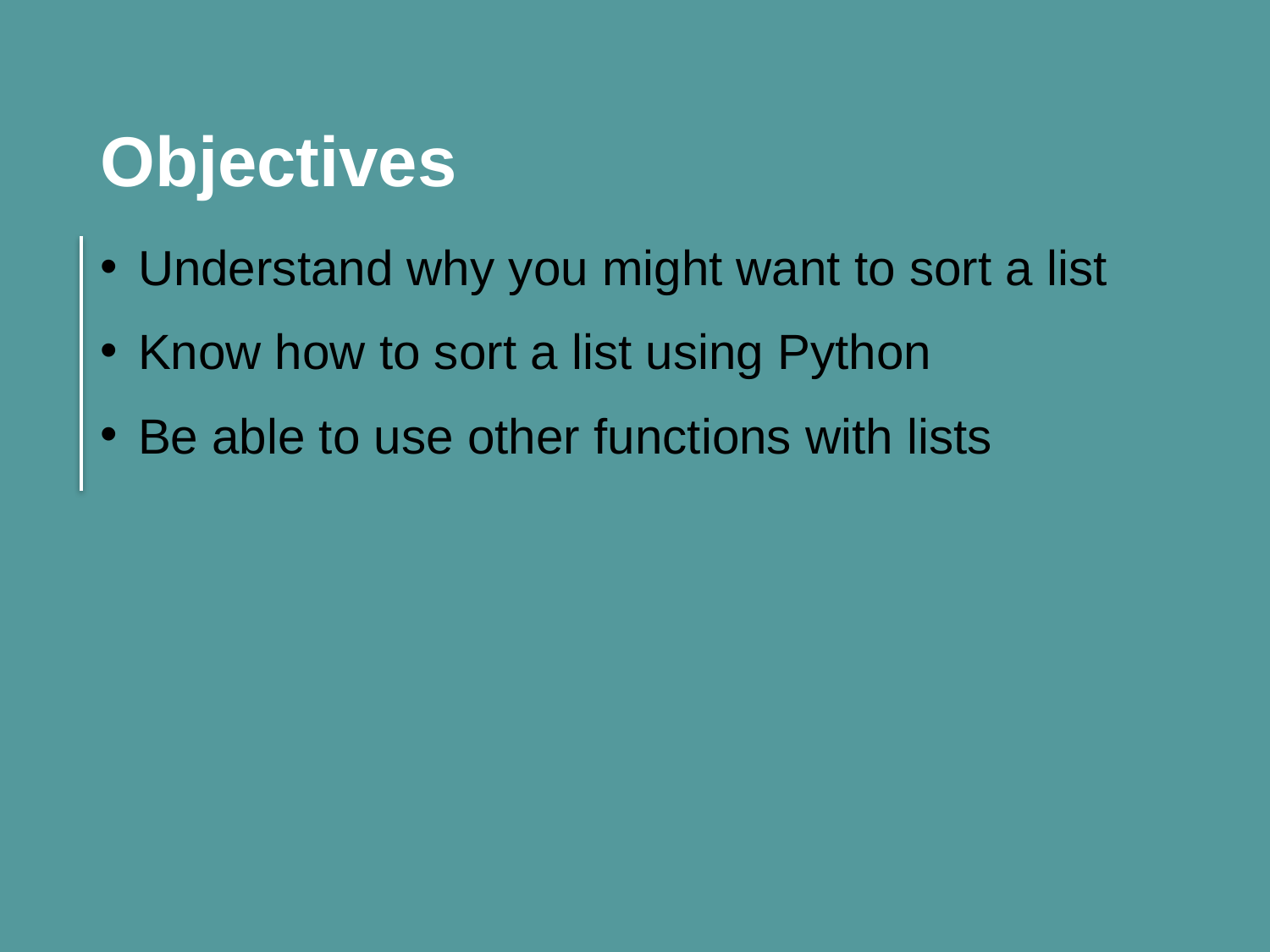

Objectives
Understand why you might want to sort a list
Know how to sort a list using Python
Be able to use other functions with lists